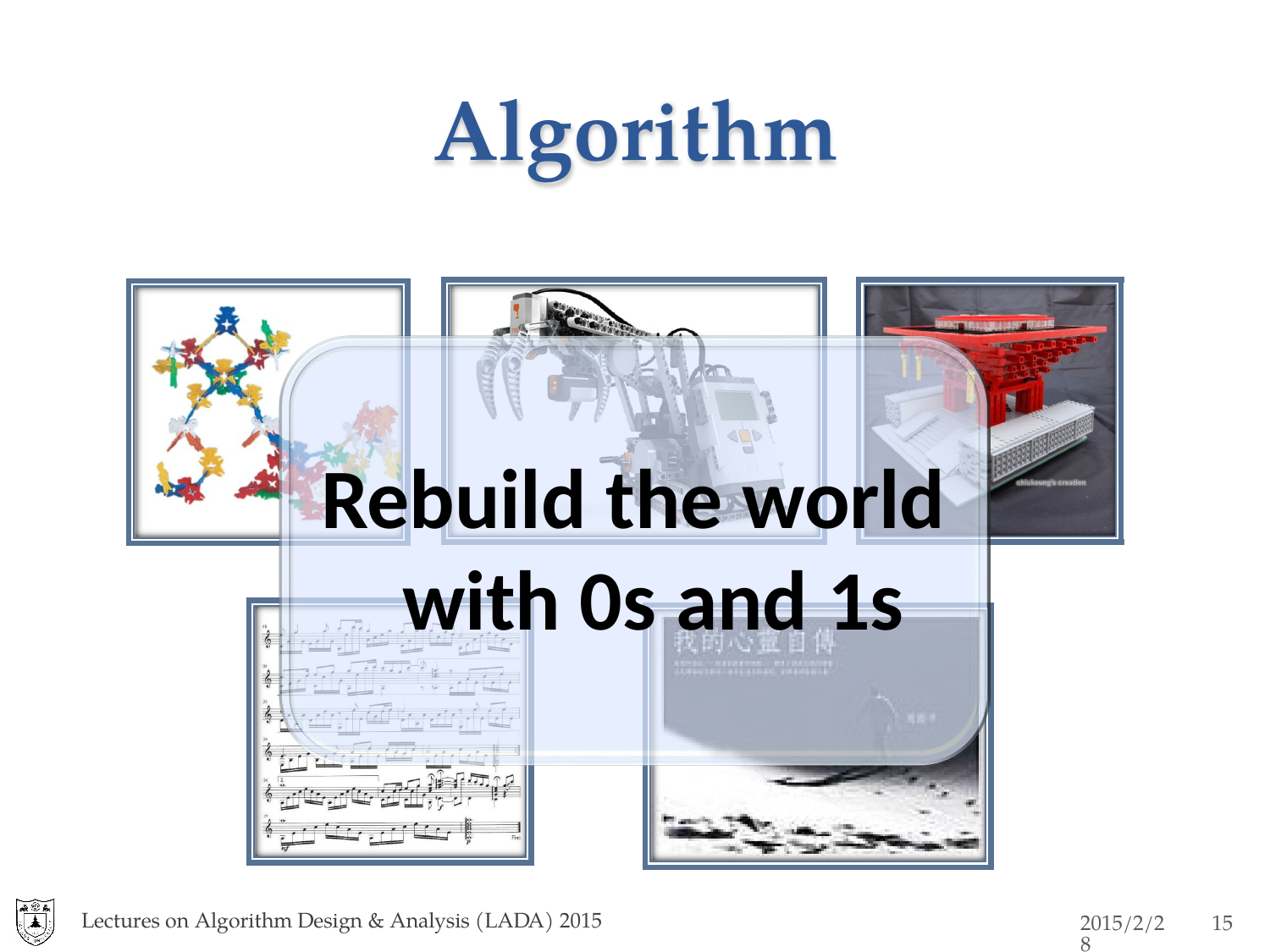

# Algorithm

Rebuild the world  with 0s and 1s

Lectures on Algorithm Design & Analysis (LADA) 2015
2015/2/28
15